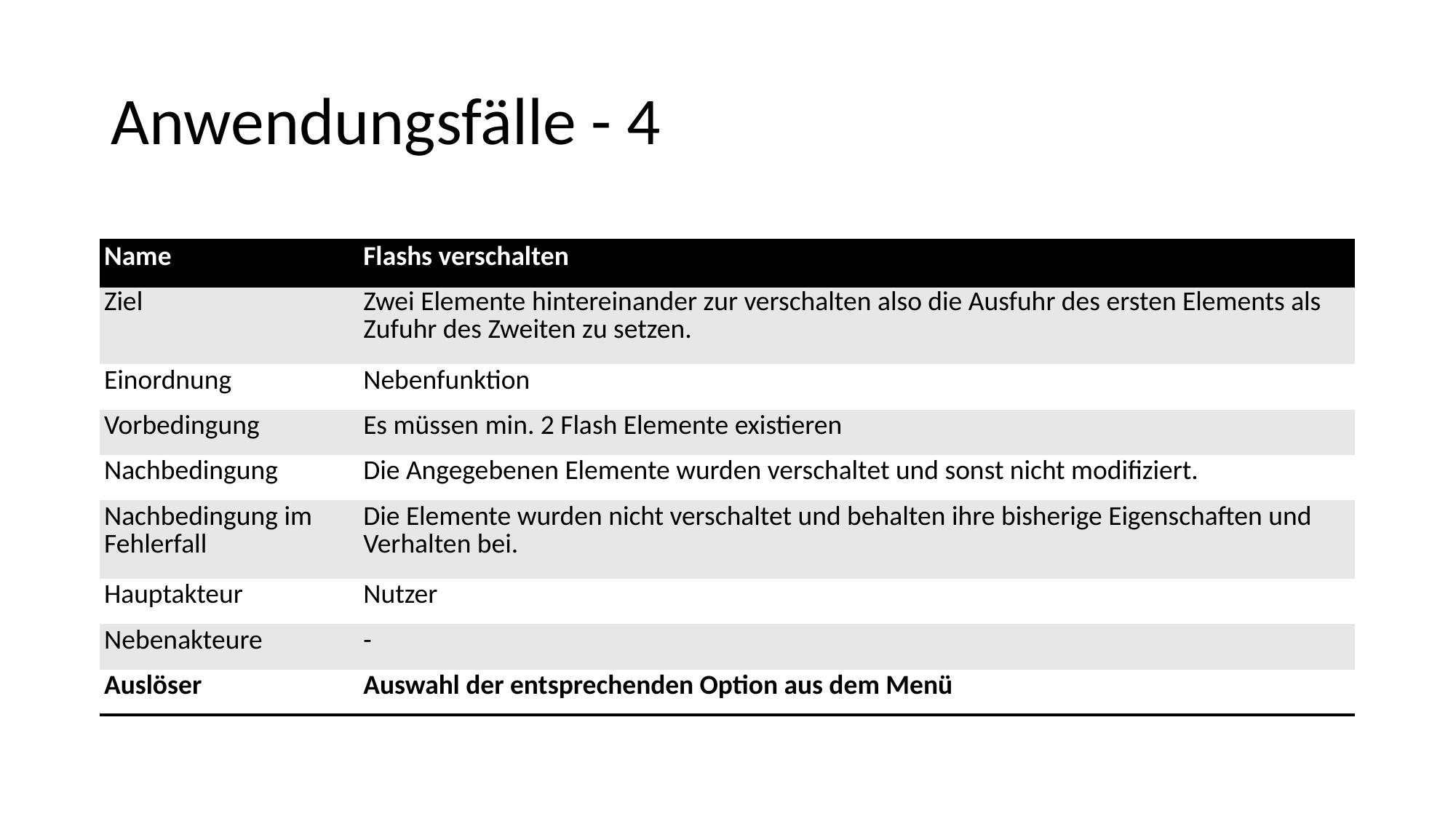

# Anwendungsfälle - 4
| Name | Flashs verschalten |
| --- | --- |
| Ziel | Zwei Elemente hintereinander zur verschalten also die Ausfuhr des ersten Elements als Zufuhr des Zweiten zu setzen. |
| Einordnung | Nebenfunktion |
| Vorbedingung | Es müssen min. 2 Flash Elemente existieren |
| Nachbedingung | Die Angegebenen Elemente wurden verschaltet und sonst nicht modifiziert. |
| Nachbedingung im Fehlerfall | Die Elemente wurden nicht verschaltet und behalten ihre bisherige Eigenschaften und Verhalten bei. |
| Hauptakteur | Nutzer |
| Nebenakteure | - |
| Auslöser | Auswahl der entsprechenden Option aus dem Menü |